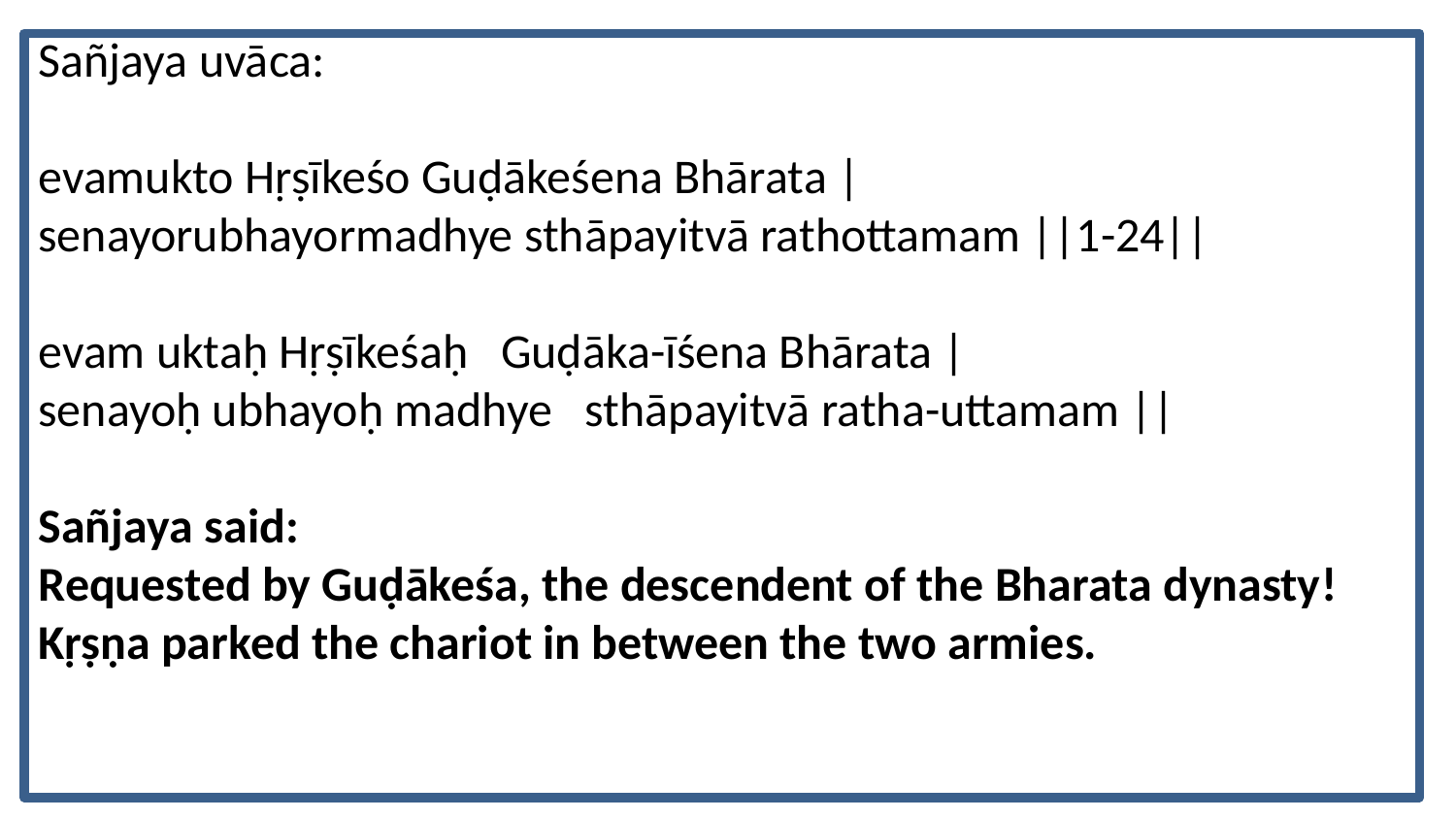

Sañjaya uvāca:

evamukto Hṛṣīkeśo Guḍākeśena Bhārata |
senayorubhayormadhye sthāpayitvā rathottamam ||1-24||

evam uktaḥ Hṛṣīkeśaḥ   Guḍāka-īśena Bhārata |
senayoḥ ubhayoḥ madhye   sthāpayitvā ratha-uttamam ||

Sañjaya said:
Requested by Guḍākeśa, the descendent of the Bharata dynasty! Kṛṣṇa parked the chariot in between the two armies.